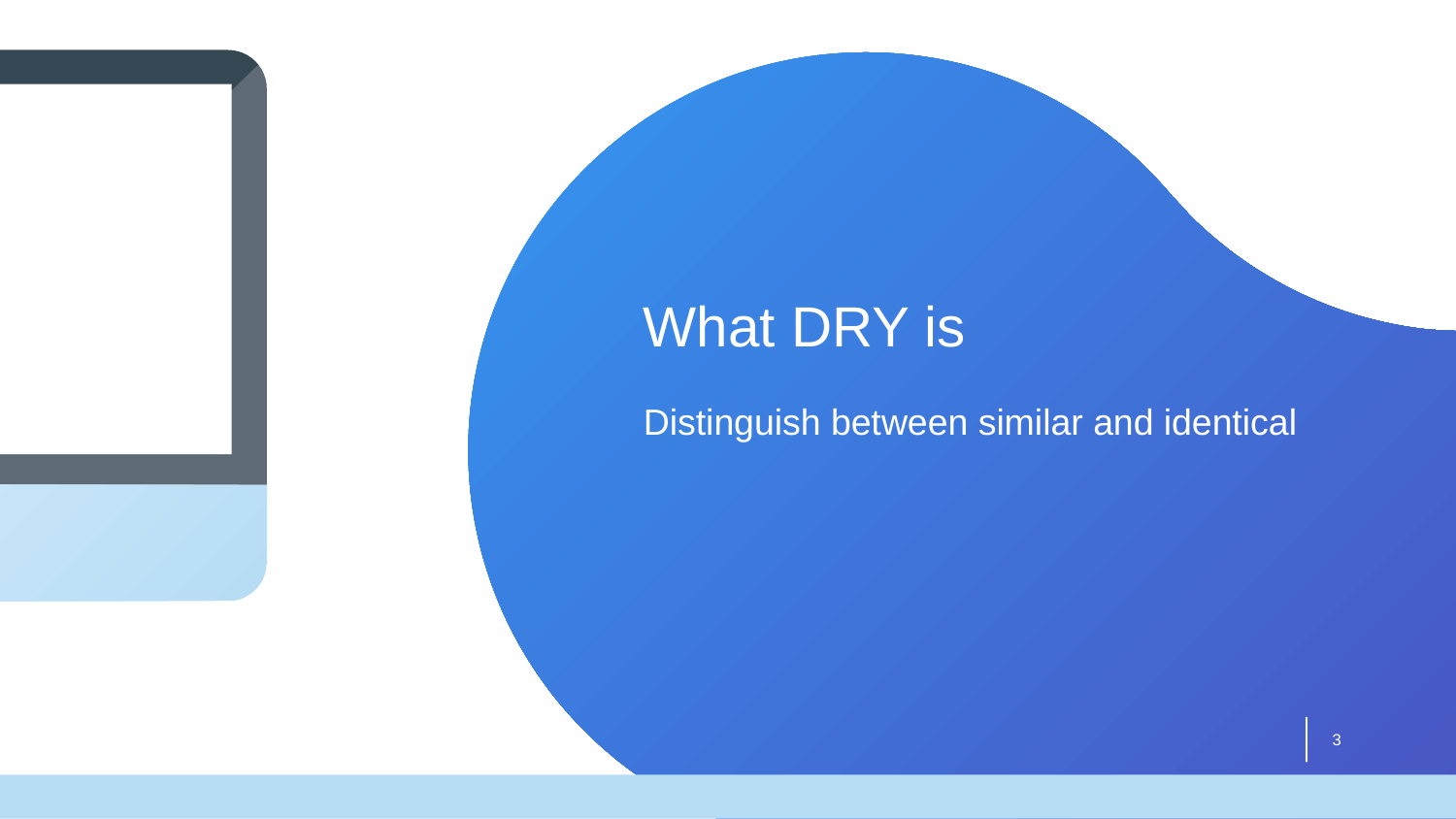

# What DRY is
Distinguish between similar and identical
3